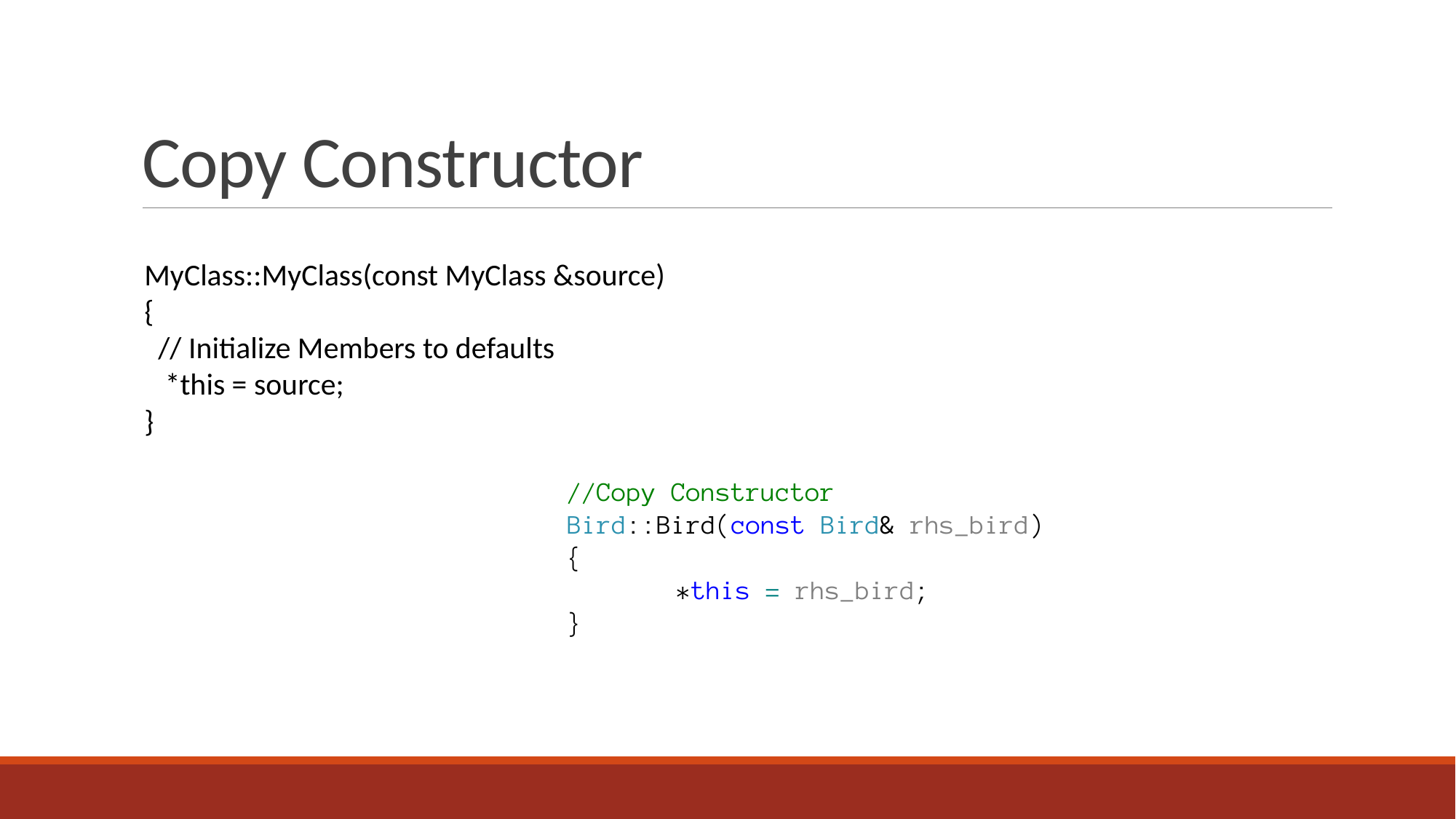

# Copy Constructor
MyClass::MyClass(const MyClass &source)
{
  // Initialize Members to defaults
   *this = source;
}

//Copy Constructor
Bird::Bird(const Bird& rhs_bird)
{
	*this = rhs_bird;
}